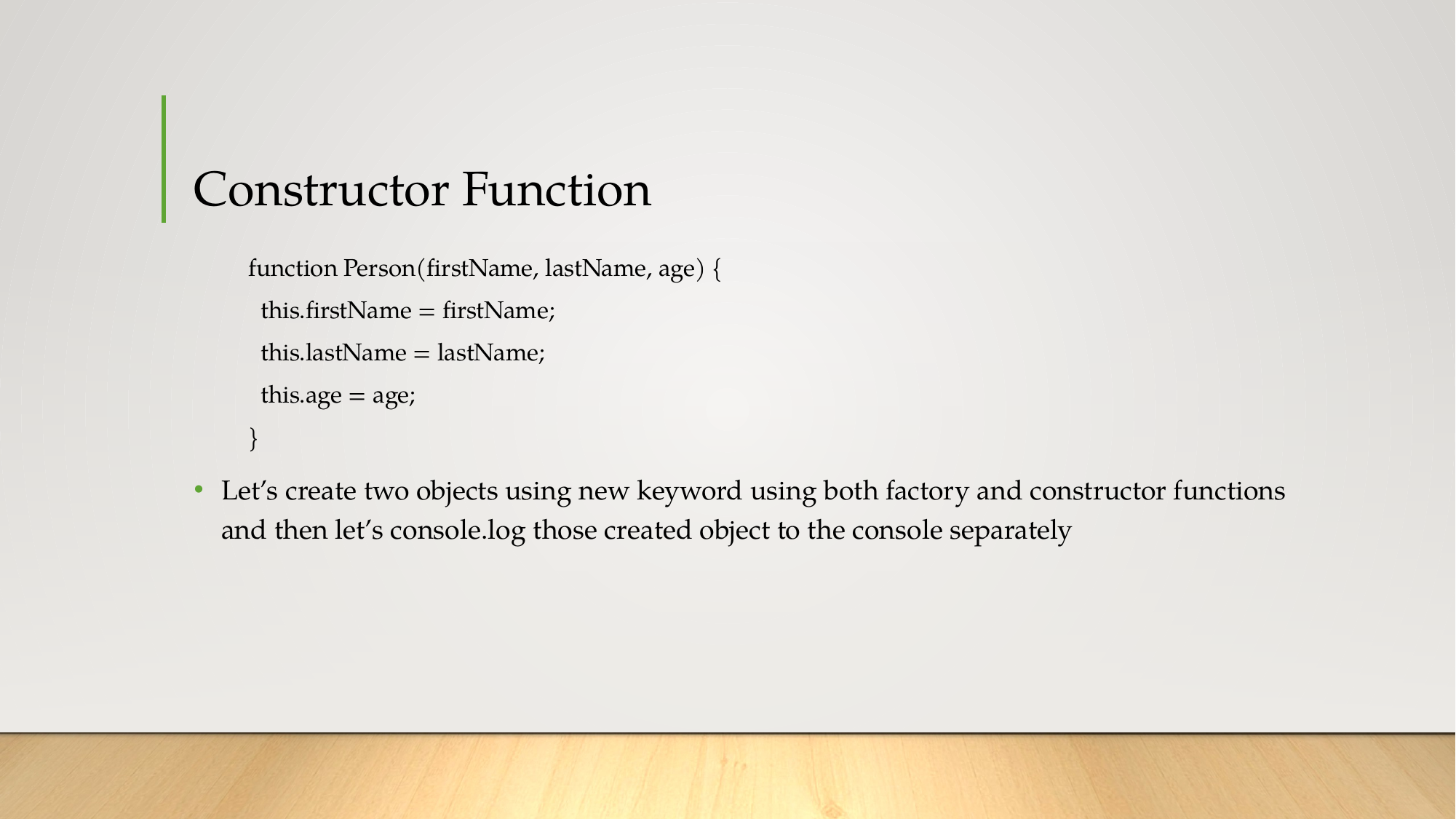

# Constructor Function
function Person(firstName, lastName, age) {
  this.firstName = firstName;
  this.lastName = lastName;
  this.age = age;
}
Let’s create two objects using new keyword using both factory and constructor functions and then let’s console.log those created object to the console separately